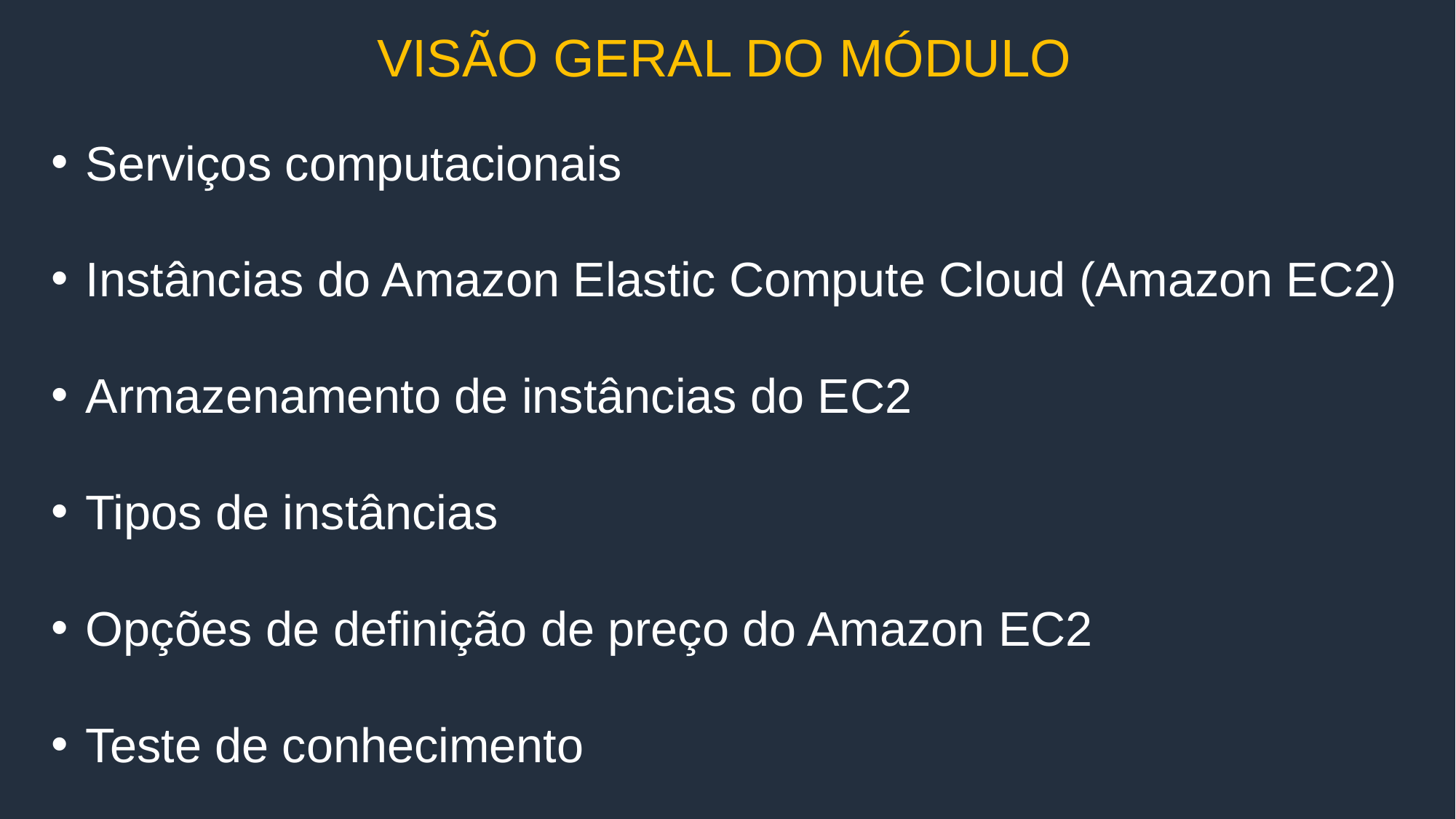

# VISÃO GERAL DO MÓDULO
Serviços computacionais

Instâncias do Amazon Elastic Compute Cloud (Amazon EC2)

Armazenamento de instâncias do EC2

Tipos de instâncias

Opções de definição de preço do Amazon EC2

Teste de conhecimento